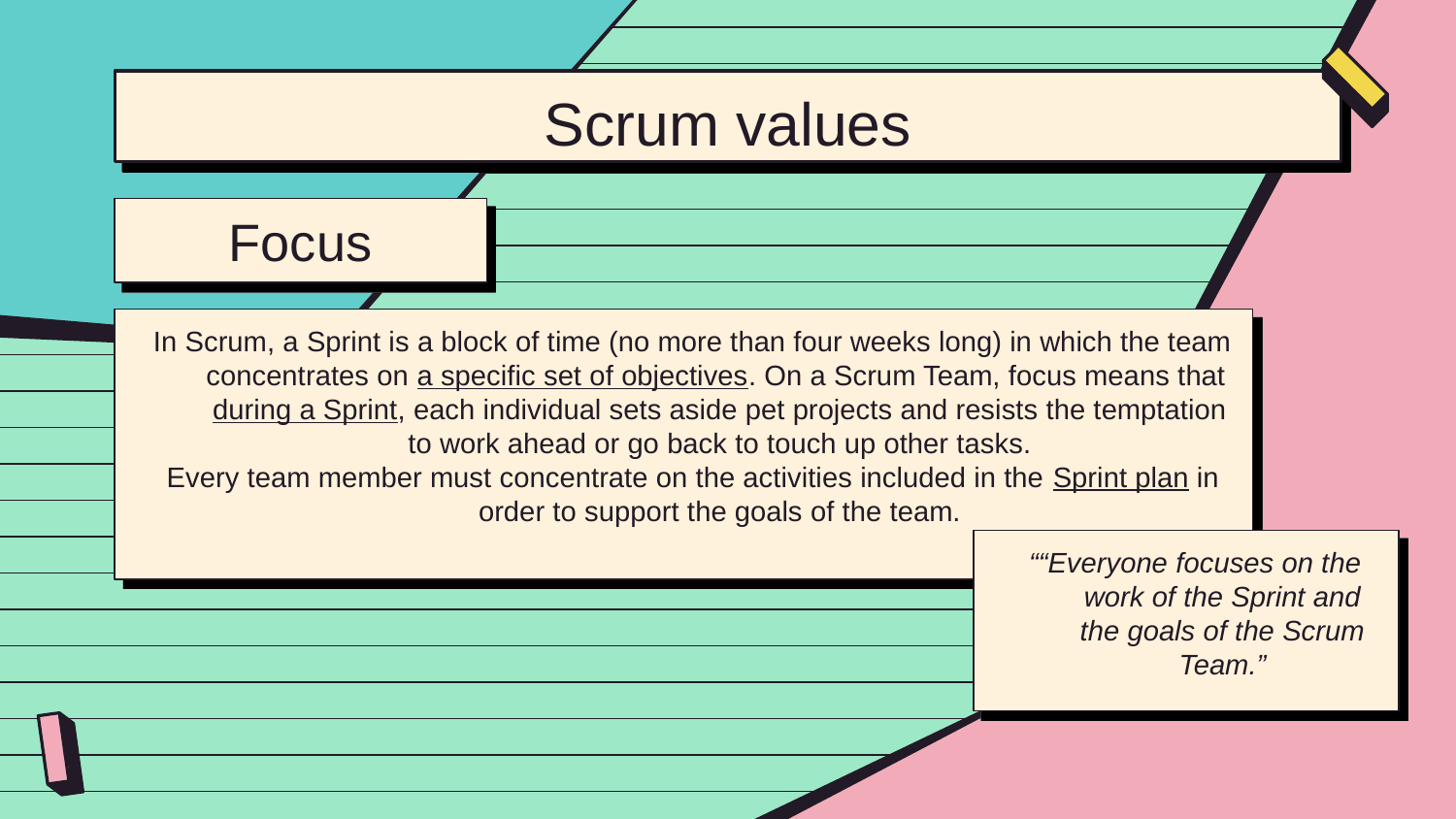

# Scrum values
Focus
In Scrum, a Sprint is a block of time (no more than four weeks long) in which the team concentrates on a specific set of objectives. On a Scrum Team, focus means that during a Sprint, each individual sets aside pet projects and resists the temptation to work ahead or go back to touch up other tasks.
Every team member must concentrate on the activities included in the Sprint plan in order to support the goals of the team.
““Everyone focuses on the work of the Sprint and the goals of the Scrum Team.”